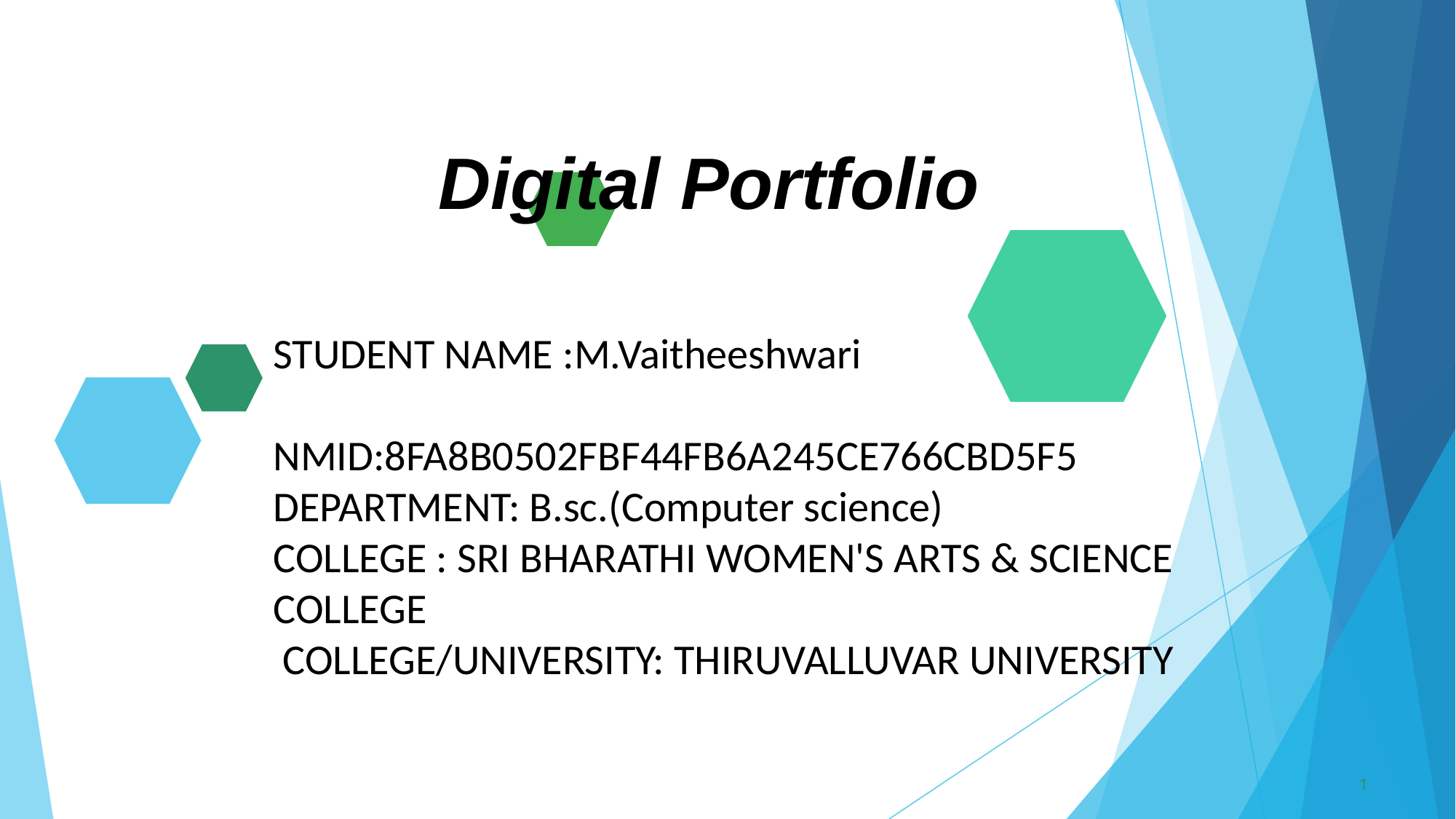

# Digital Portfolio

STUDENT NAME :M.Vaitheeshwari

NMID:8FA8B0502FBF44FB6A245CE766CBD5F5
DEPARTMENT: B.sc.(Computer science)
COLLEGE : SRI BHARATHI WOMEN'S ARTS & SCIENCE COLLEGE
 COLLEGE/UNIVERSITY: THIRUVALLUVAR UNIVERSITY

1